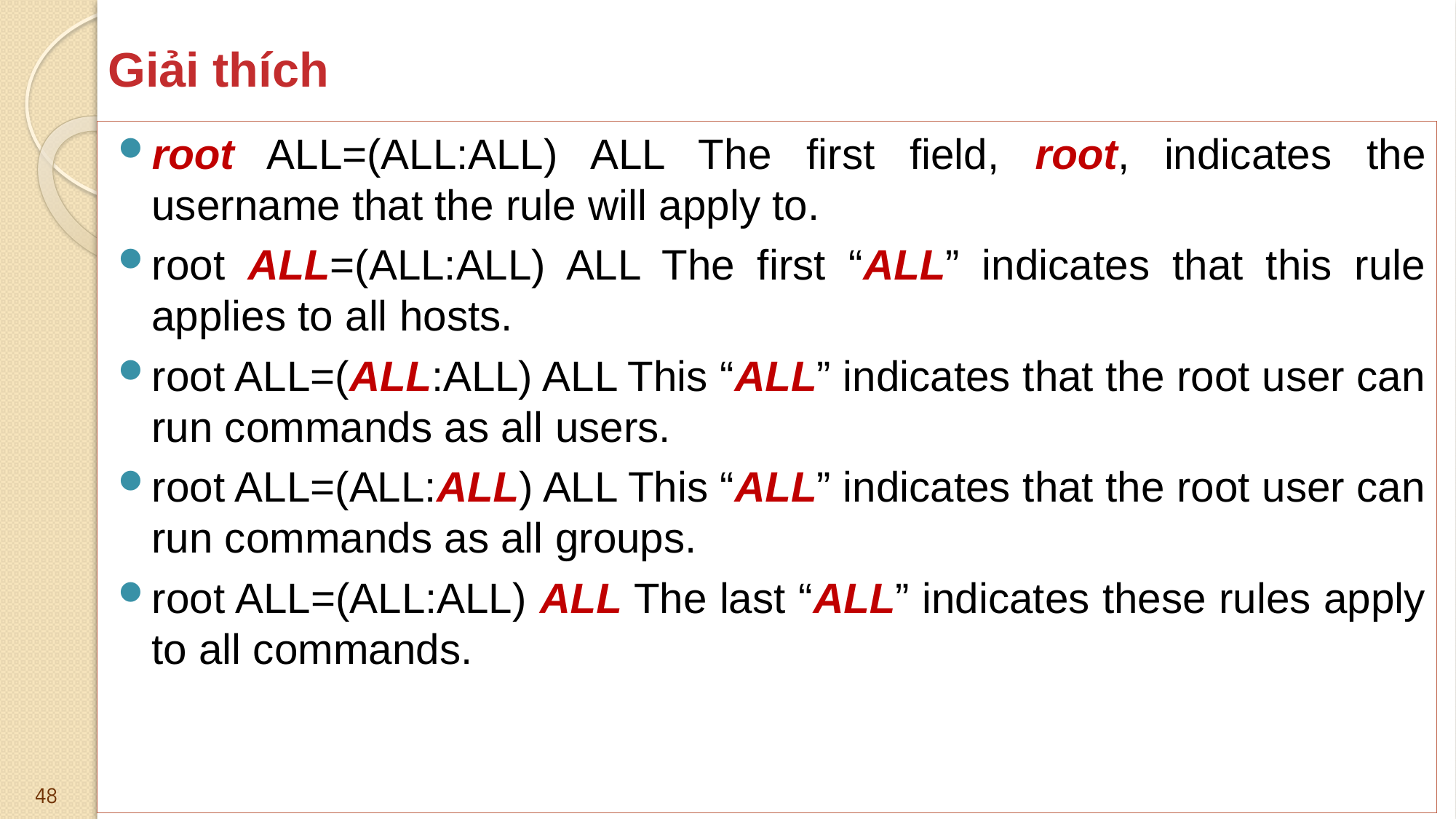

# Giải thích
root ALL=(ALL:ALL) ALL The first field, root, indicates the username that the rule will apply to.
root ALL=(ALL:ALL) ALL The first “ALL” indicates that this rule applies to all hosts.
root ALL=(ALL:ALL) ALL This “ALL” indicates that the root user can run commands as all users.
root ALL=(ALL:ALL) ALL This “ALL” indicates that the root user can run commands as all groups.
root ALL=(ALL:ALL) ALL The last “ALL” indicates these rules apply to all commands.
48